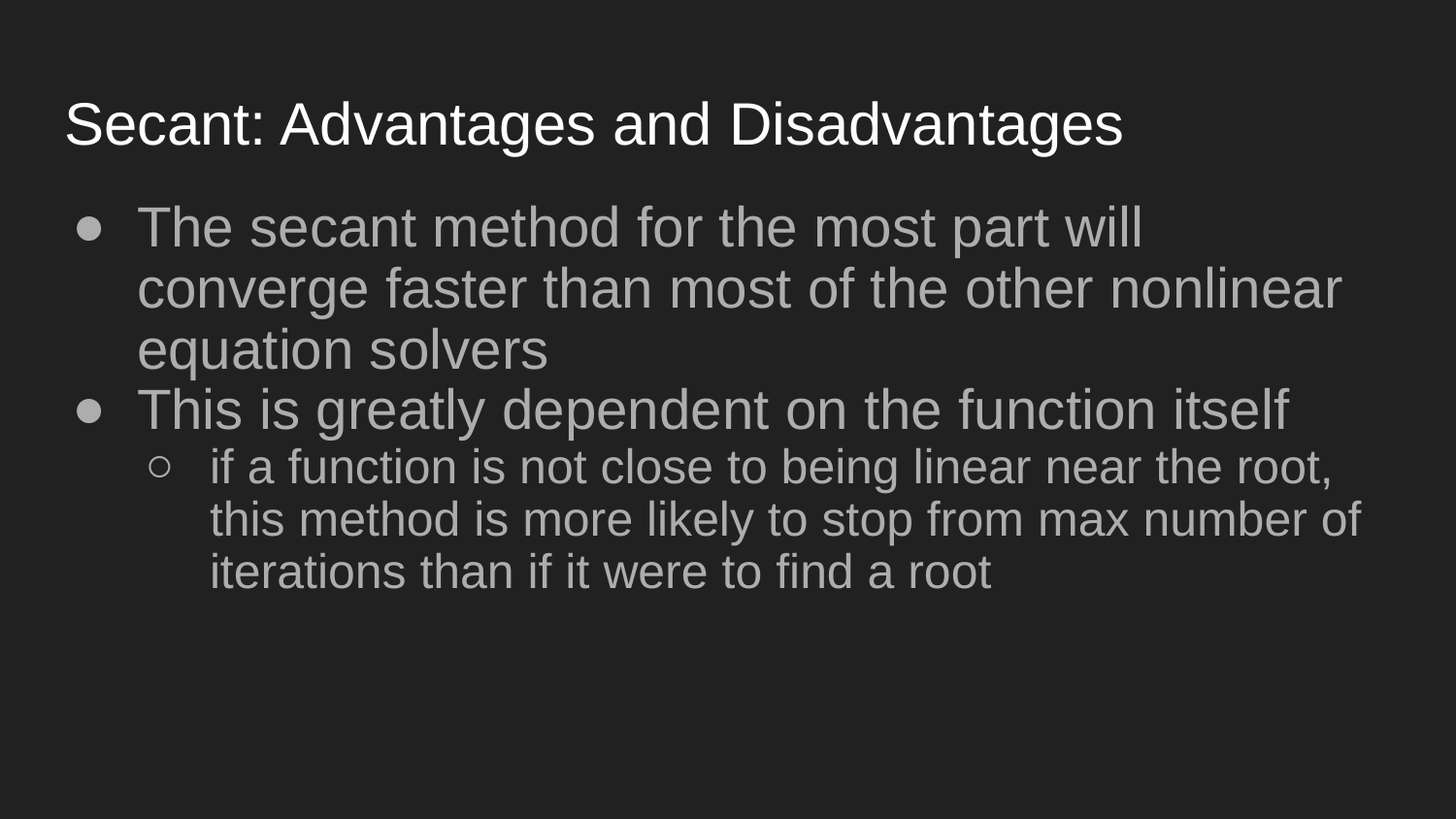

# Secant: Advantages and Disadvantages
The secant method for the most part will converge faster than most of the other nonlinear equation solvers
This is greatly dependent on the function itself
if a function is not close to being linear near the root, this method is more likely to stop from max number of iterations than if it were to find a root